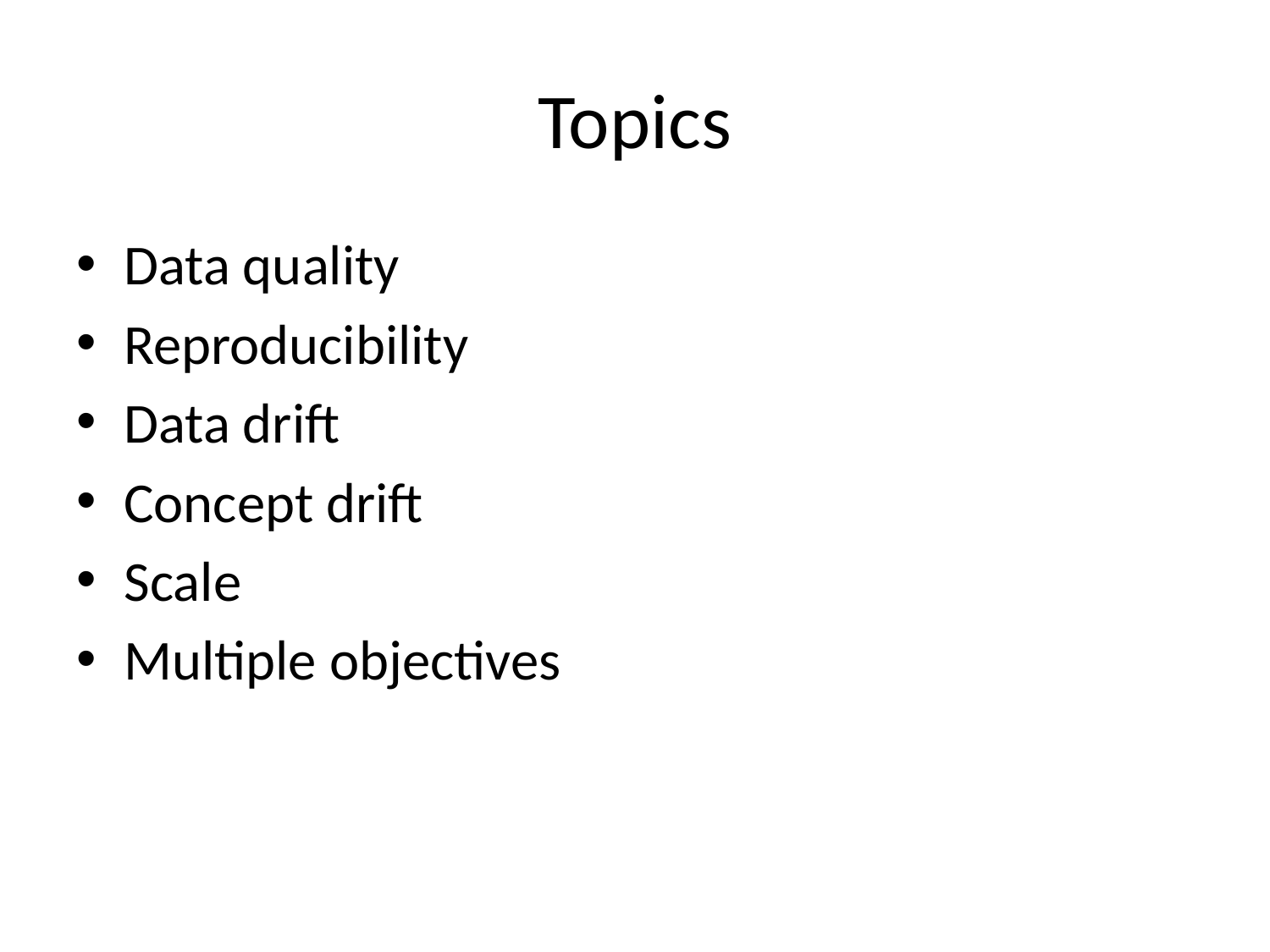

# Topics
Data quality
Reproducibility
Data drift
Concept drift
Scale
Multiple objectives